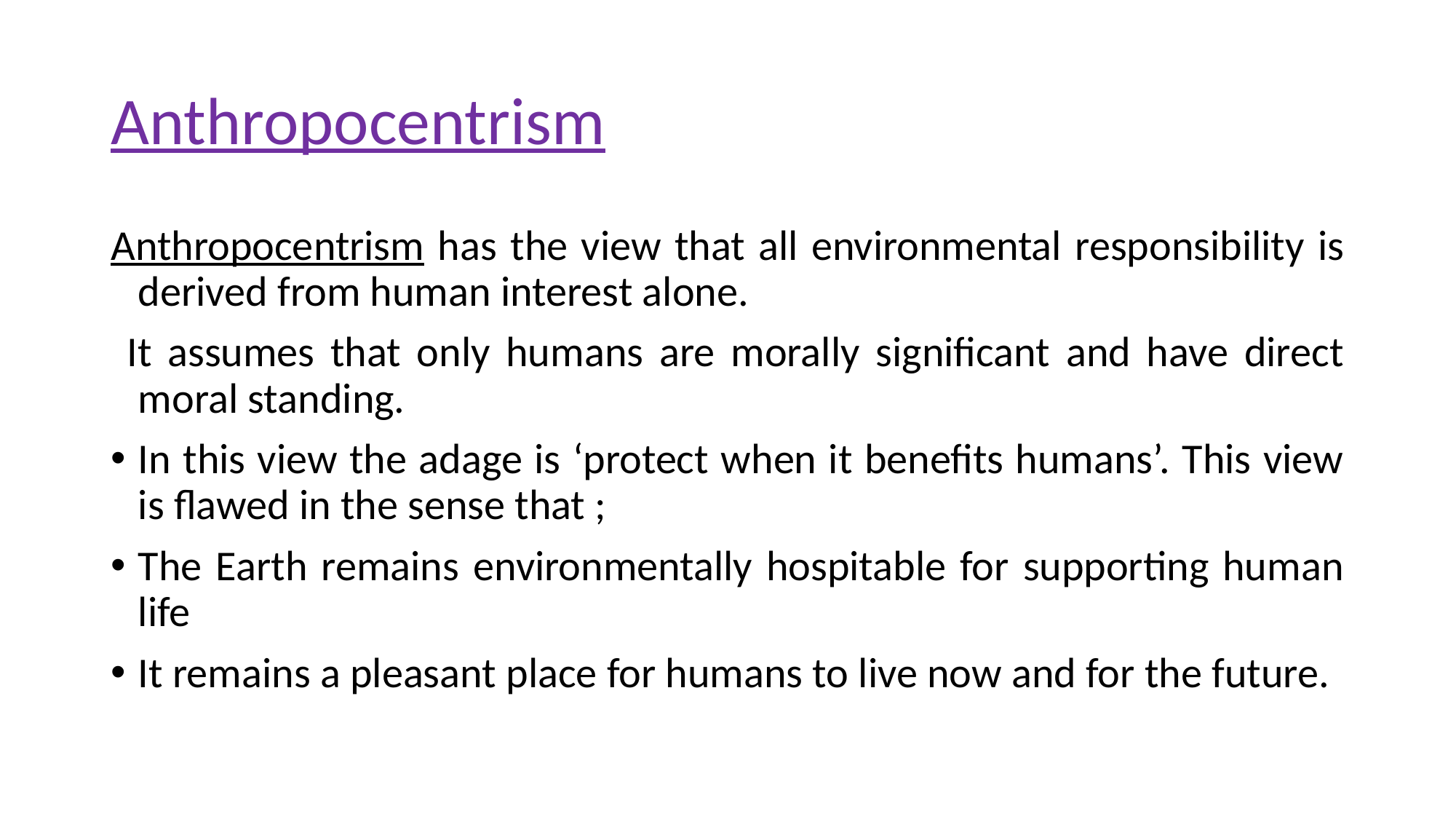

# Anthropocentrism
Anthropocentrism has the view that all environmental responsibility is derived from human interest alone.
 It assumes that only humans are morally significant and have direct moral standing.
In this view the adage is ‘protect when it benefits humans’. This view is flawed in the sense that ;
The Earth remains environmentally hospitable for supporting human life
It remains a pleasant place for humans to live now and for the future.